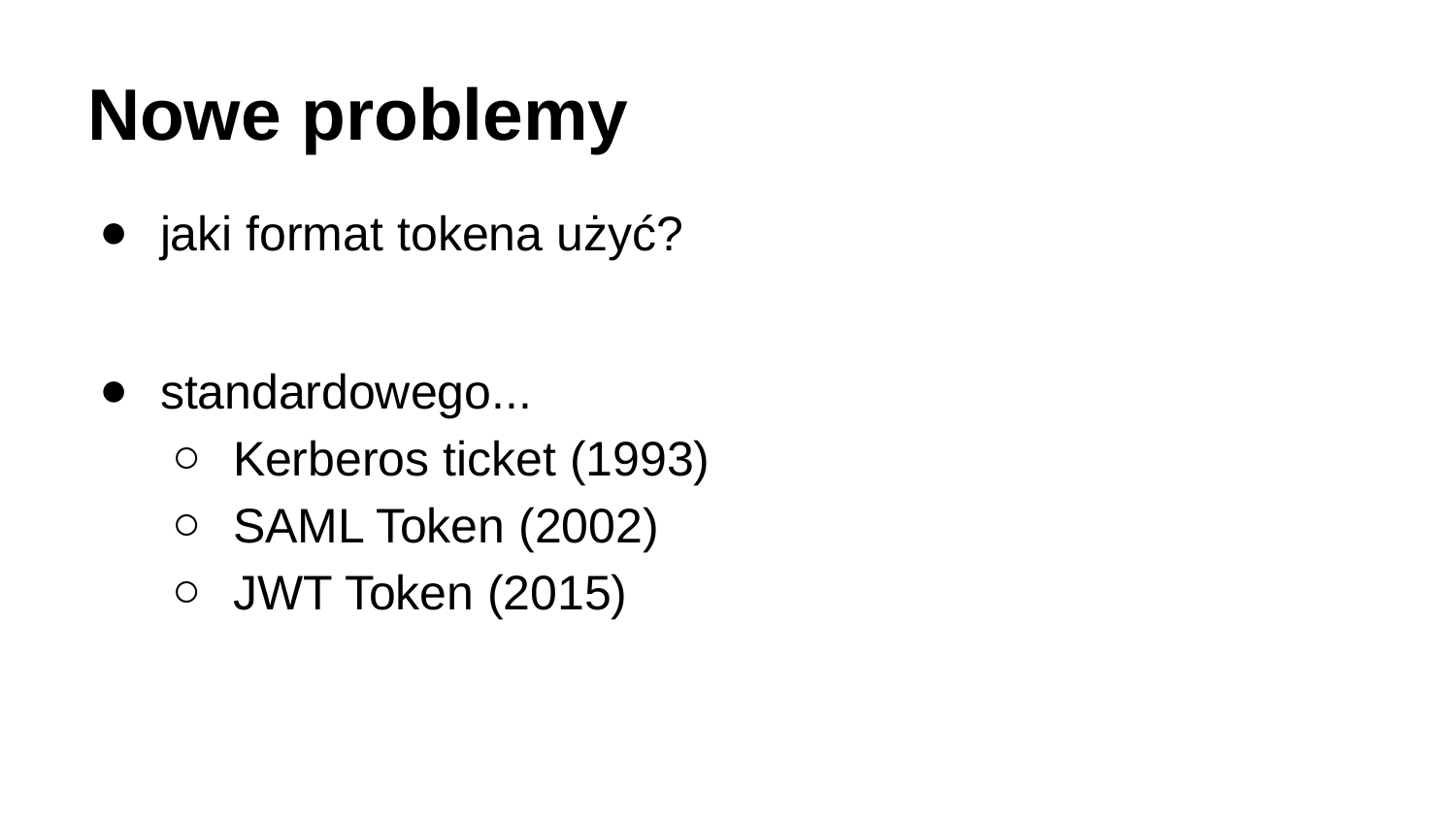

# Nowe problemy
jaki format tokena użyć?

standardowego...
Kerberos ticket (1993)
SAML Token (2002)
JWT Token (2015)